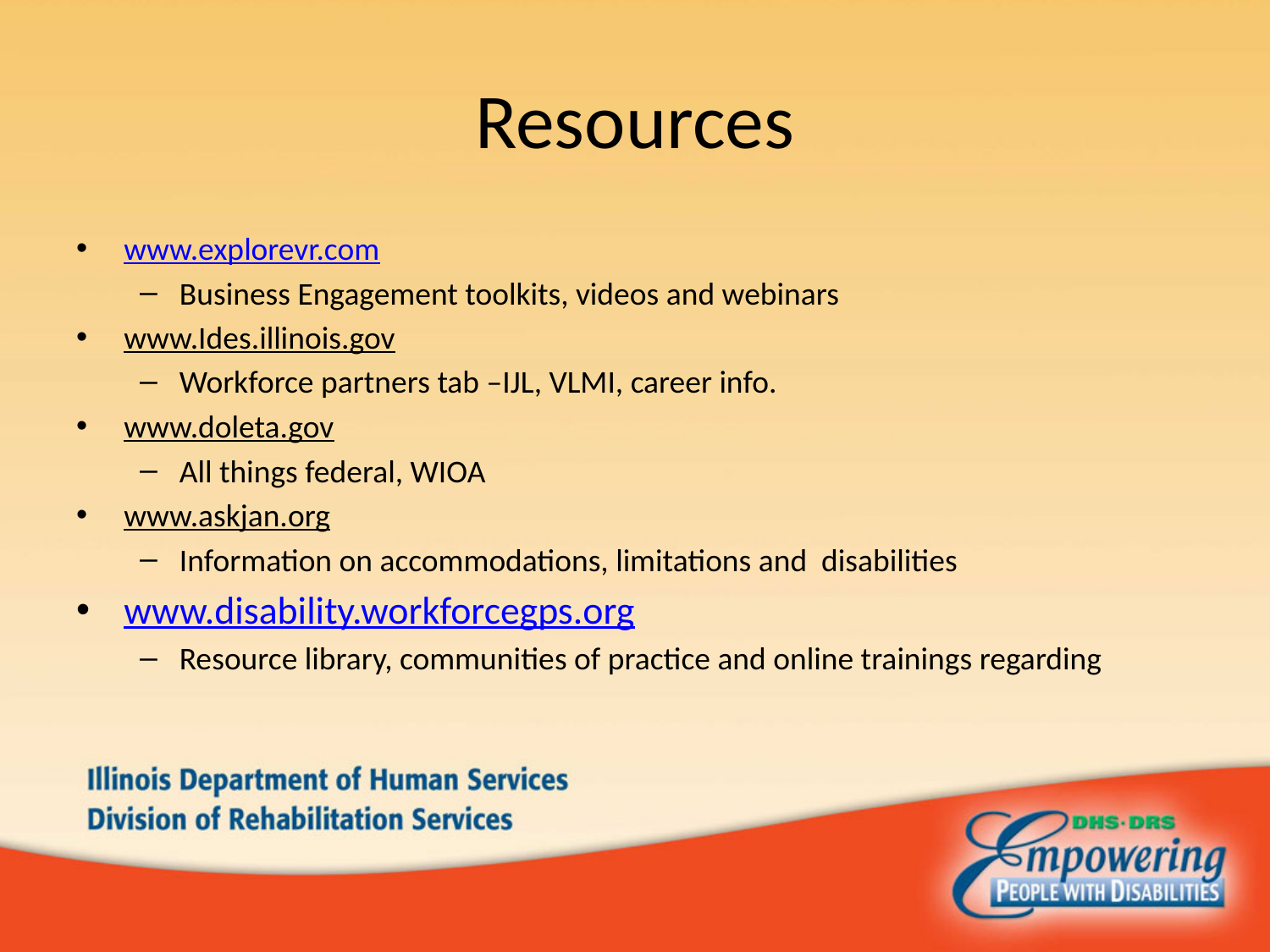

# Resources
www.explorevr.com
Business Engagement toolkits, videos and webinars
www.Ides.illinois.gov
Workforce partners tab –IJL, VLMI, career info.
www.doleta.gov
All things federal, WIOA
www.askjan.org
Information on accommodations, limitations and  disabilities
www.disability.workforcegps.org
Resource library, communities of practice and online trainings regarding